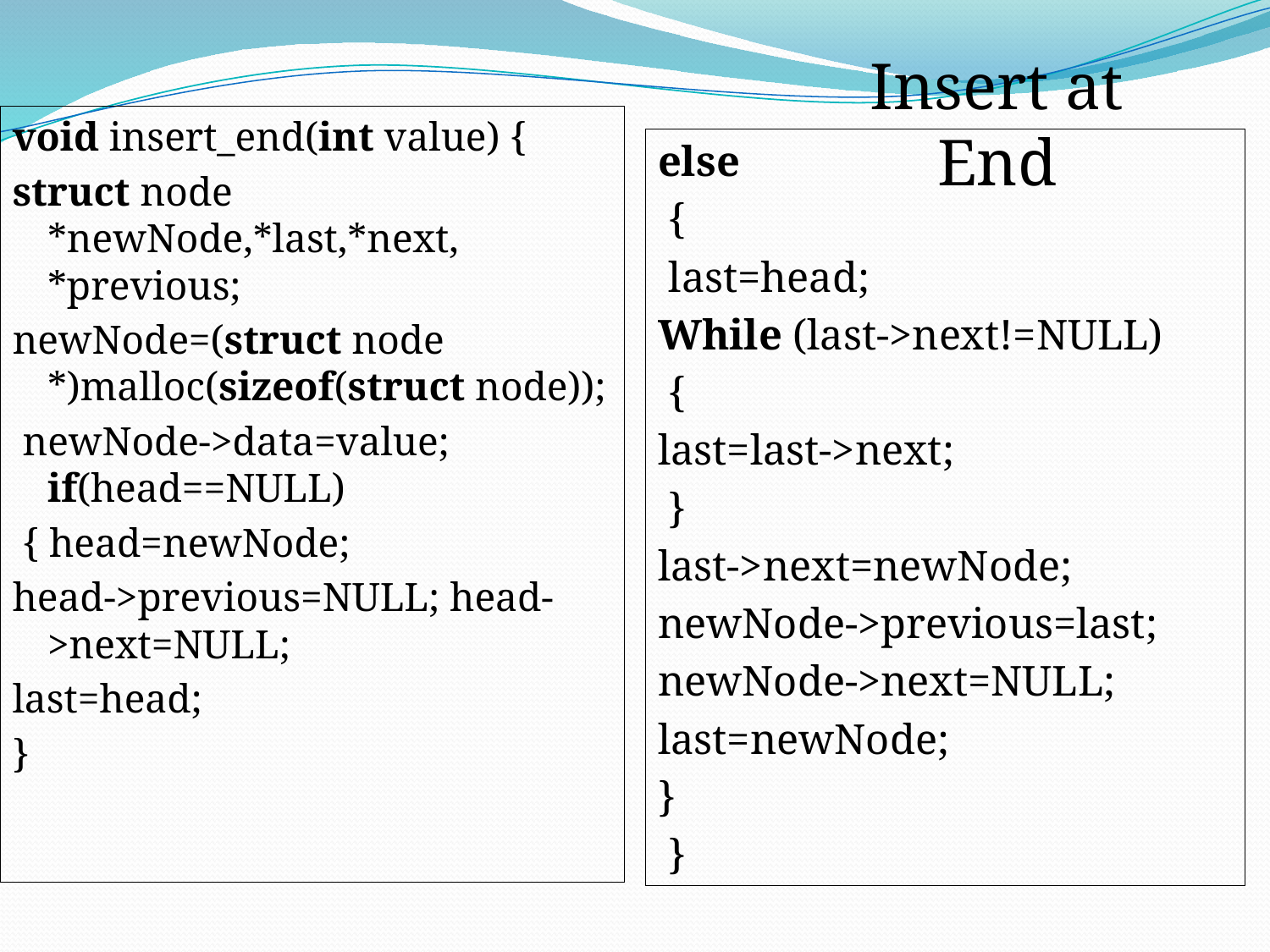

Insert at End
void insert_end(int value) {
struct node *newNode,*last,*next, *previous;
newNode=(struct node *)malloc(sizeof(struct node));
 newNode->data=value; if(head==NULL)
 { head=newNode;
head->previous=NULL; head->next=NULL;
last=head;
}
else
 {
 last=head;
While (last->next!=NULL)
 {
last=last->next;
 }
last->next=newNode;
newNode->previous=last;
newNode->next=NULL;
last=newNode;
}
 }